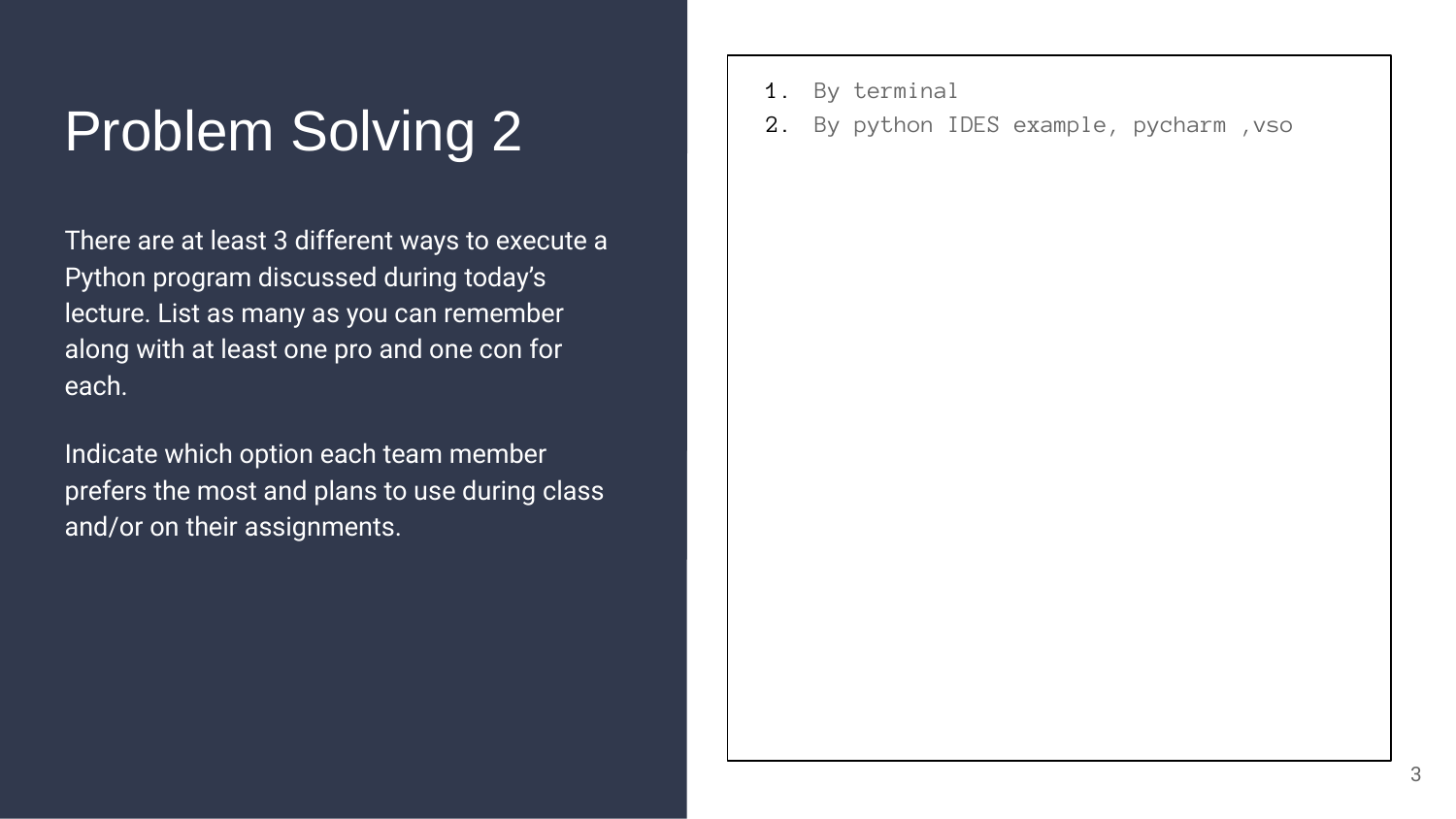

By terminal
By python IDES example, pycharm ,vso
# Problem Solving 2
There are at least 3 different ways to execute a Python program discussed during today’s lecture. List as many as you can remember along with at least one pro and one con for each.
Indicate which option each team member prefers the most and plans to use during class and/or on their assignments.
3